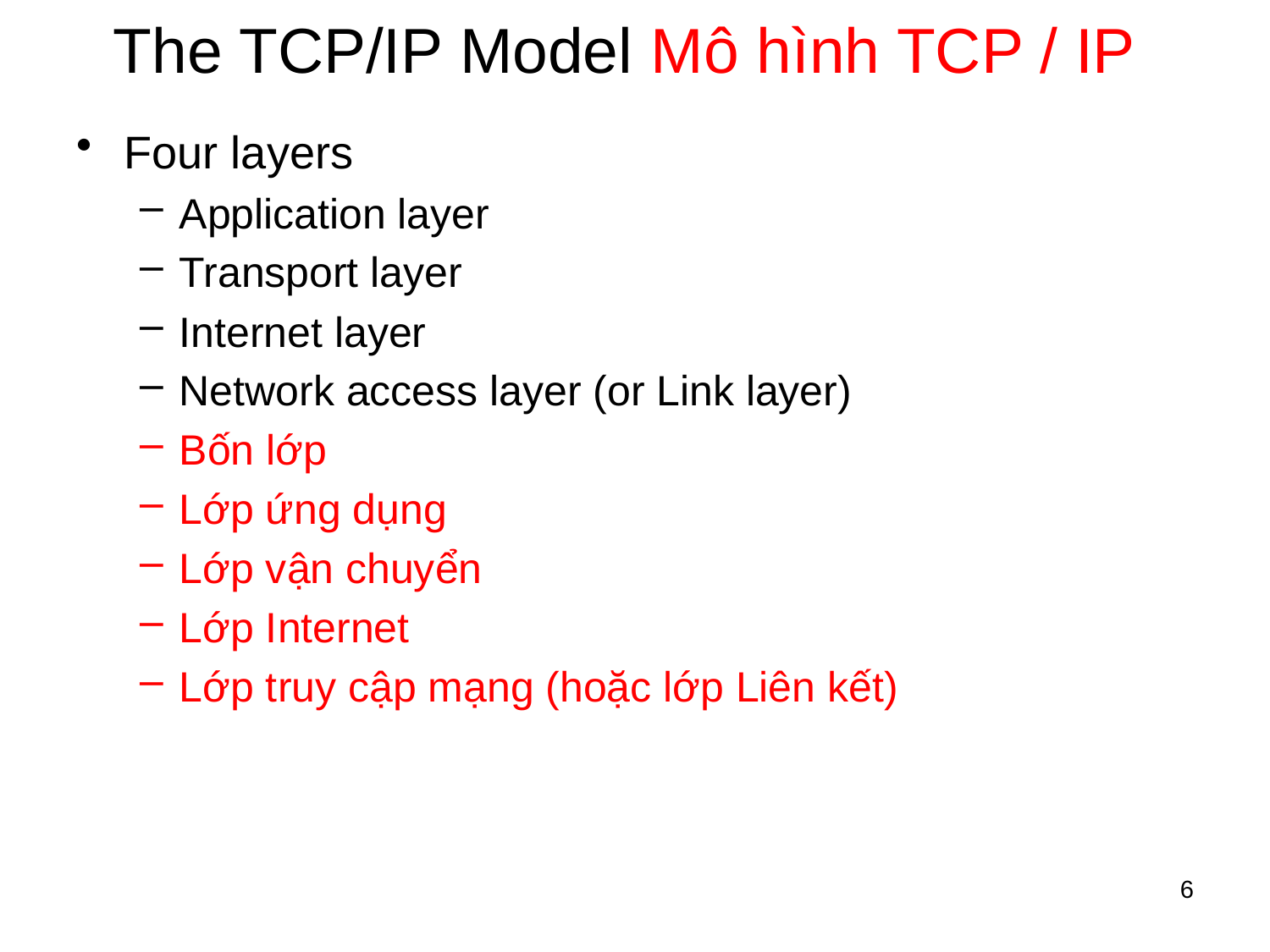

# The TCP/IP Model Mô hình TCP / IP
Four layers
Application layer
Transport layer
Internet layer
Network access layer (or Link layer)
Bốn lớp
Lớp ứng dụng
Lớp vận chuyển
Lớp Internet
Lớp truy cập mạng (hoặc lớp Liên kết)
6